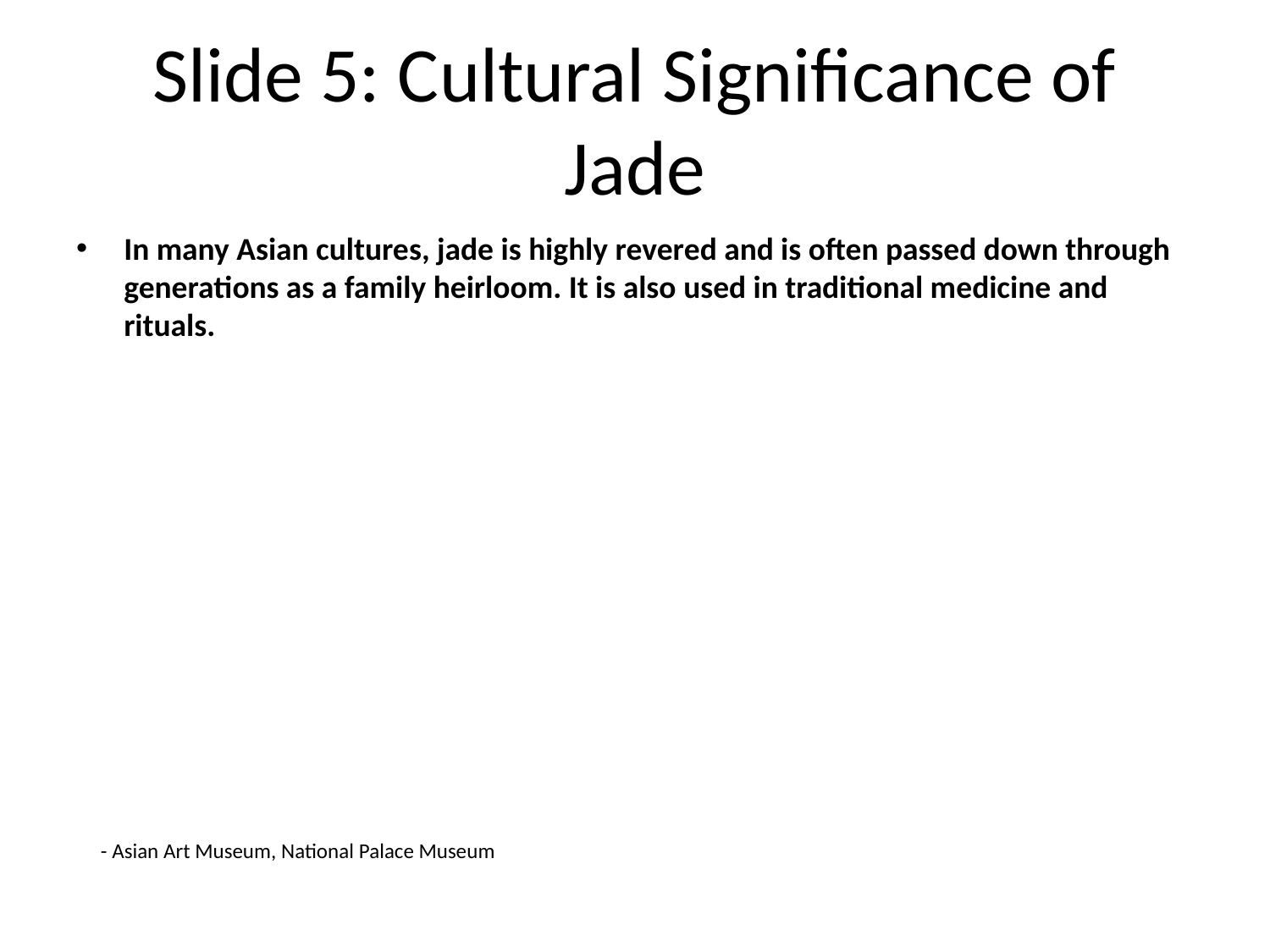

# Slide 5: Cultural Significance of Jade
In many Asian cultures, jade is highly revered and is often passed down through generations as a family heirloom. It is also used in traditional medicine and rituals.

- Asian Art Museum, National Palace Museum